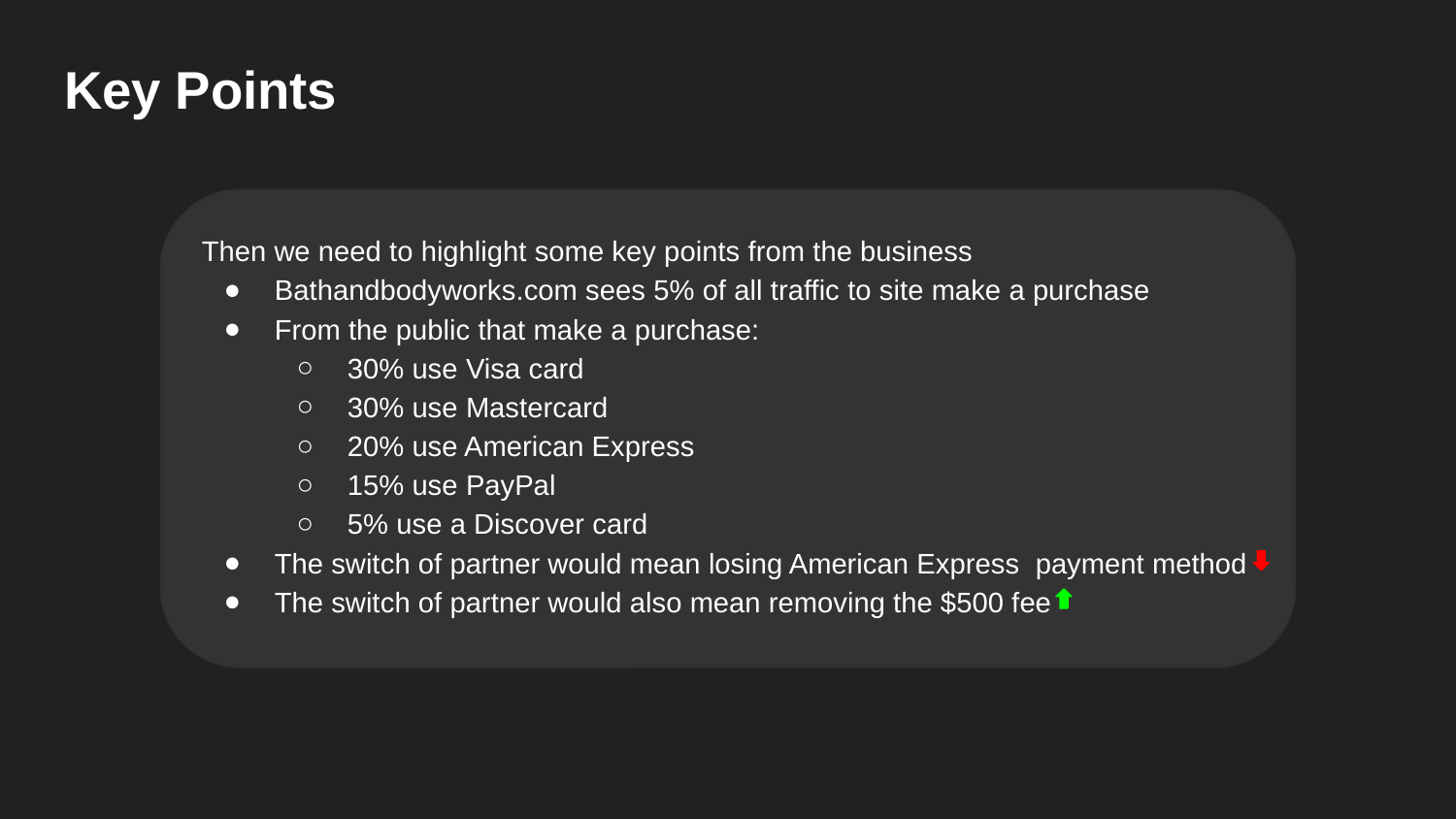

# Key Points

Then we need to highlight some key points from the business
Bathandbodyworks.com sees 5% of all traffic to site make a purchase
From the public that make a purchase:
30% use Visa card
30% use Mastercard
20% use American Express
15% use PayPal
5% use a Discover card
The switch of partner would mean losing American Express  payment method
The switch of partner would also mean removing the $500 fee